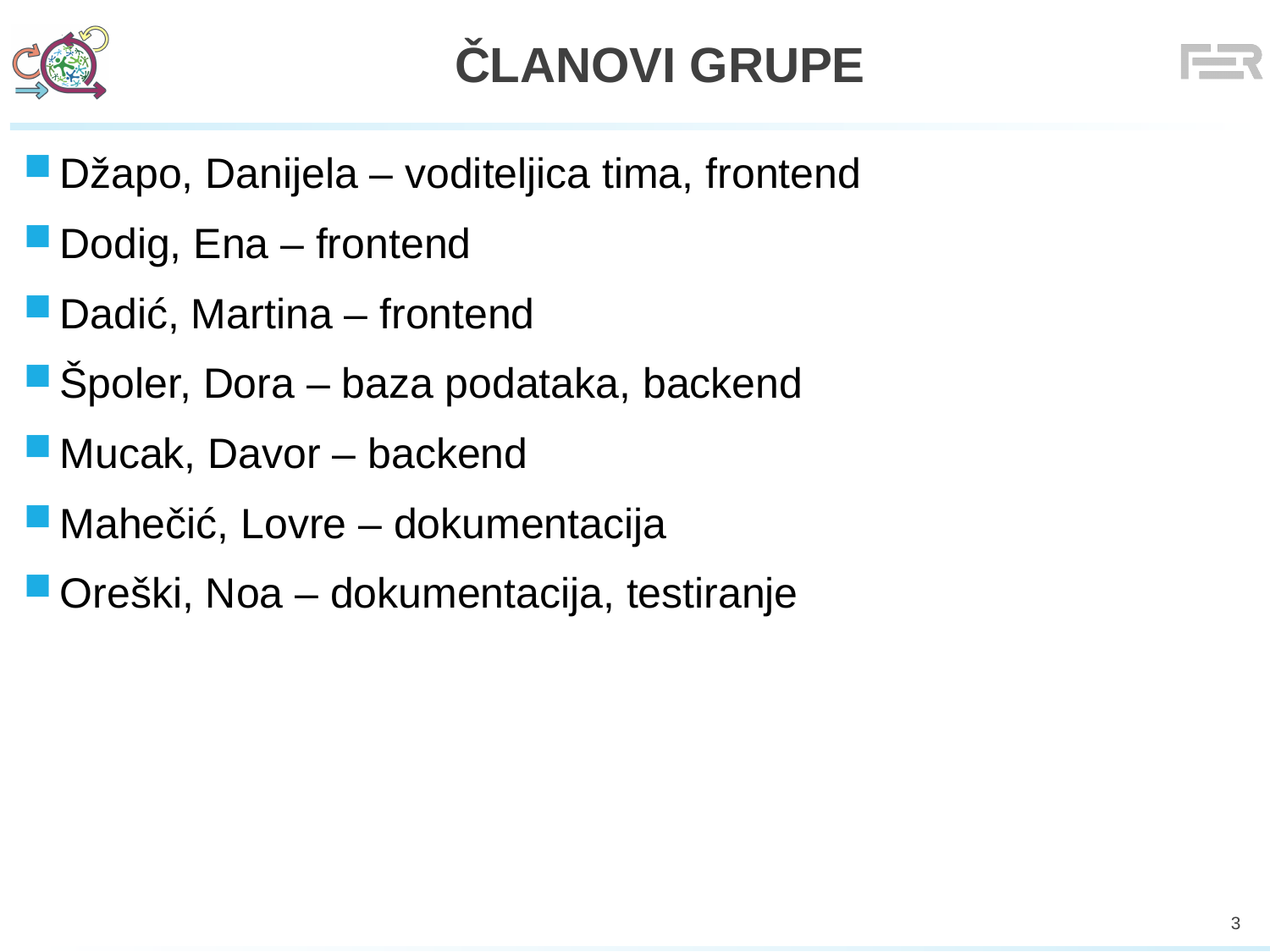

# Članovi grupe
Džapo, Danijela – voditeljica tima, frontend
Dodig, Ena – frontend
Dadić, Martina – frontend
Špoler, Dora – baza podataka, backend
Mucak, Davor – backend
Mahečić, Lovre – dokumentacija
Oreški, Noa – dokumentacija, testiranje

3